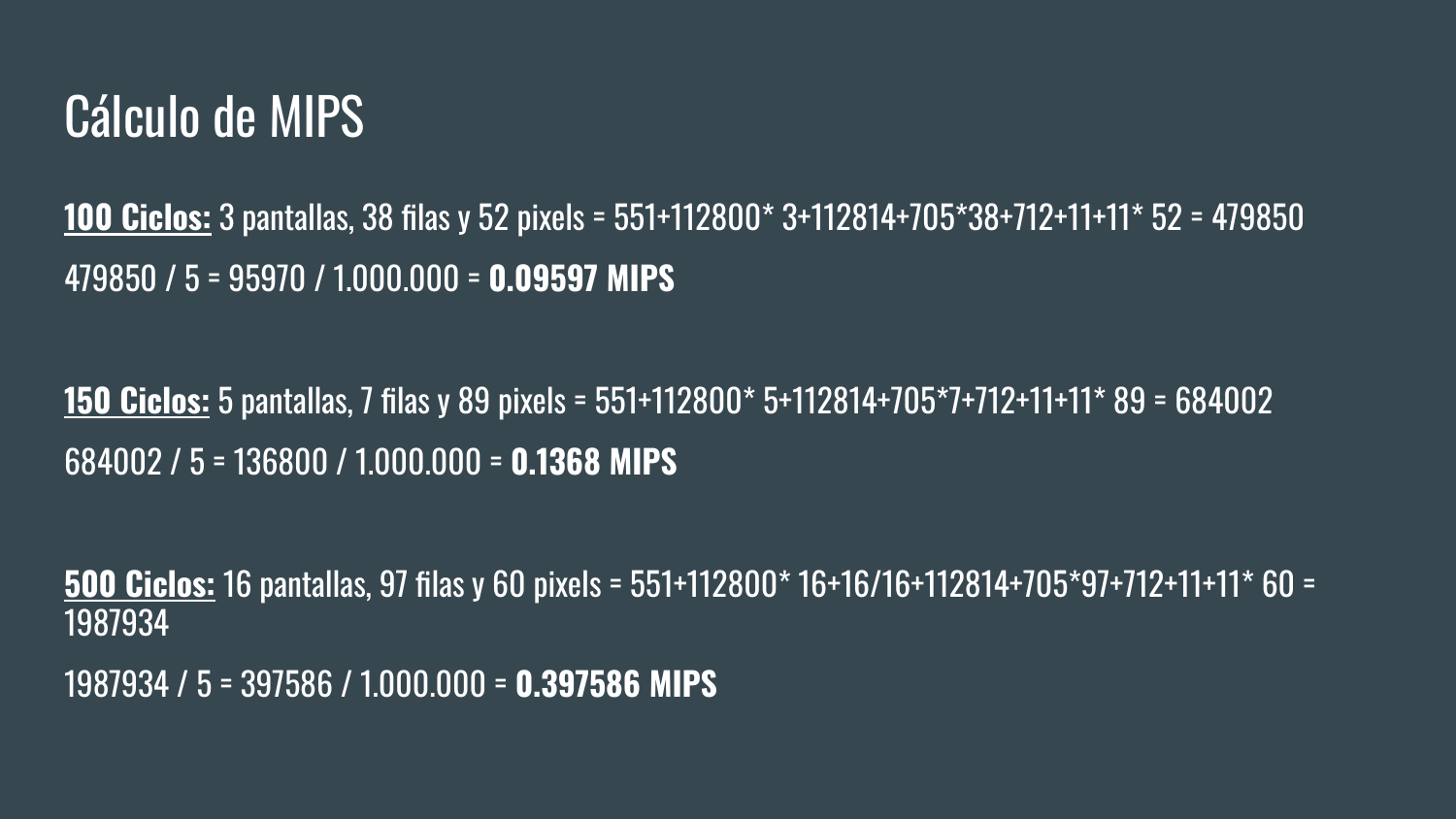

# Cálculo de MIPS

100 Ciclos: 3 pantallas, 38 filas y 52 pixels = 551+112800* 3+112814+705*38+712+11+11* 52 = 479850
479850 / 5 = 95970 / 1.000.000 = 0.09597 MIPS

150 Ciclos: 5 pantallas, 7 filas y 89 pixels = 551+112800* 5+112814+705*7+712+11+11* 89 = 684002
684002 / 5 = 136800 / 1.000.000 = 0.1368 MIPS

500 Ciclos: 16 pantallas, 97 filas y 60 pixels = 551+112800* 16+16/16+112814+705*97+712+11+11* 60 = 1987934
1987934 / 5 = 397586 / 1.000.000 = 0.397586 MIPS